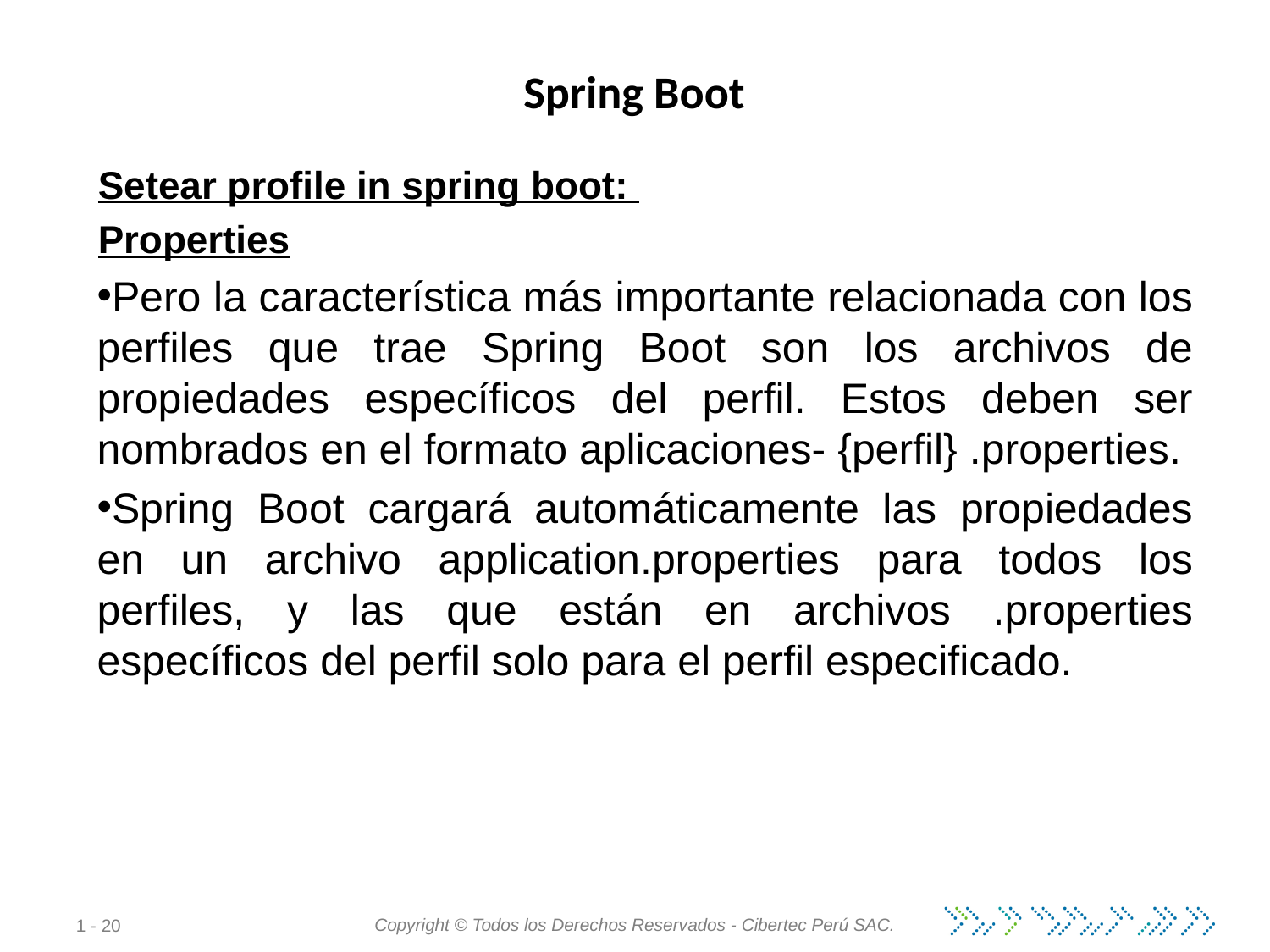

# Spring Boot
Setear profile in spring boot:
Properties
Pero la característica más importante relacionada con los perfiles que trae Spring Boot son los archivos de propiedades específicos del perfil. Estos deben ser nombrados en el formato aplicaciones- {perfil} .properties.
Spring Boot cargará automáticamente las propiedades en un archivo application.properties para todos los perfiles, y las que están en archivos .properties específicos del perfil solo para el perfil especificado.